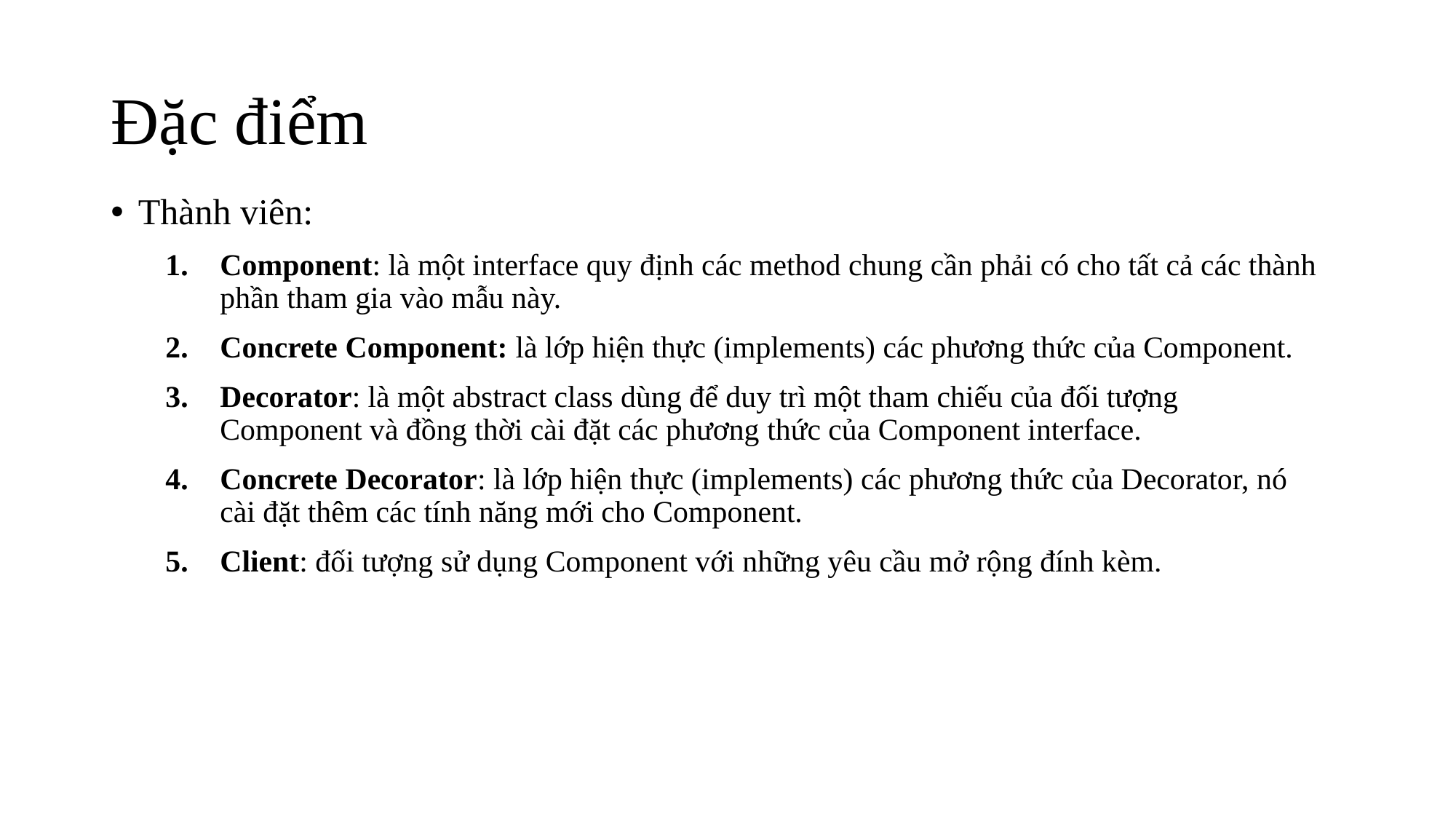

# Đặc điểm
Thành viên:
Component: là một interface quy định các method chung cần phải có cho tất cả các thành phần tham gia vào mẫu này.
Concrete Component: là lớp hiện thực (implements) các phương thức của Component.
Decorator: là một abstract class dùng để duy trì một tham chiếu của đối tượng Component và đồng thời cài đặt các phương thức của Component interface.
Concrete Decorator: là lớp hiện thực (implements) các phương thức của Decorator, nó cài đặt thêm các tính năng mới cho Component.
Client: đối tượng sử dụng Component với những yêu cầu mở rộng đính kèm.